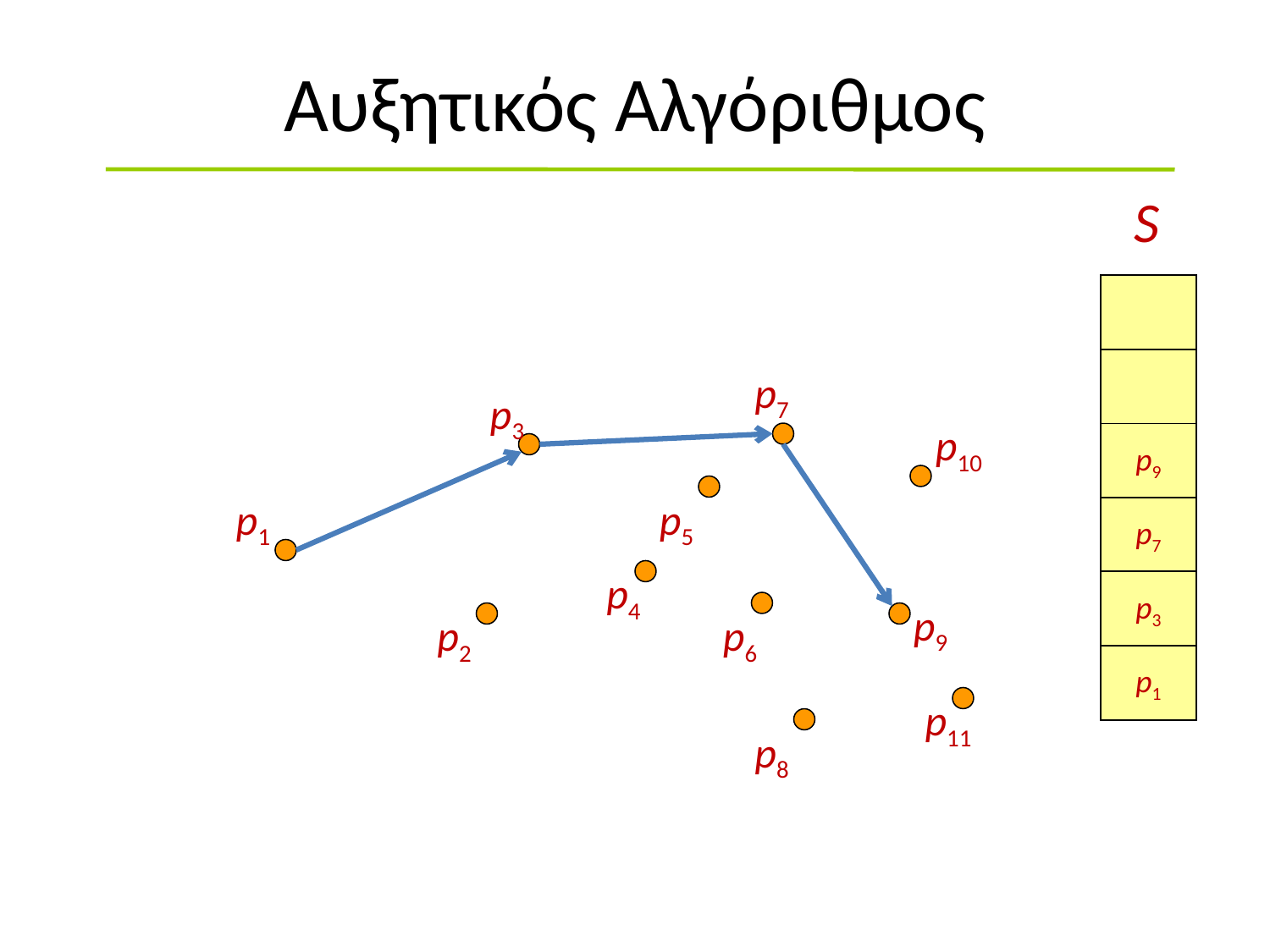

# Αυξητικός Αλγόριθμος

S

p7
p3
p10

p9

p1
p5
p7

p4

p3

p9
p2

p6

p1
p11

p8